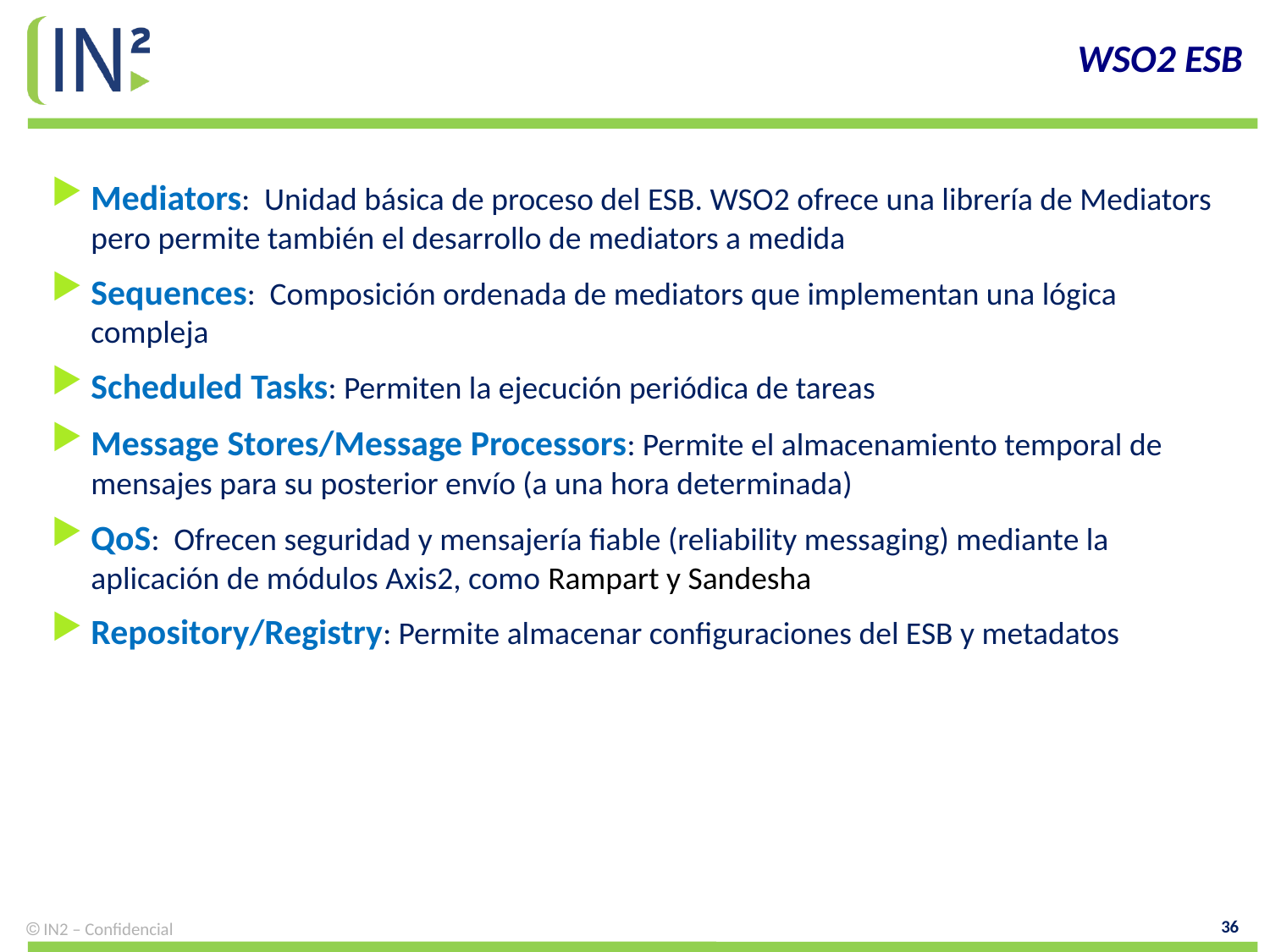

# WSO2 ESB

Mediators:  Unidad básica de proceso del ESB. WSO2 ofrece una librería de Mediators pero permite también el desarrollo de mediators a medida
Sequences:  Composición ordenada de mediators que implementan una lógica compleja
Scheduled Tasks: Permiten la ejecución periódica de tareas
Message Stores/Message Processors: Permite el almacenamiento temporal de mensajes para su posterior envío (a una hora determinada)
QoS:  Ofrecen seguridad y mensajería fiable (reliability messaging) mediante la aplicación de módulos Axis2, como Rampart y Sandesha
Repository/Registry: Permite almacenar configuraciones del ESB y metadatos